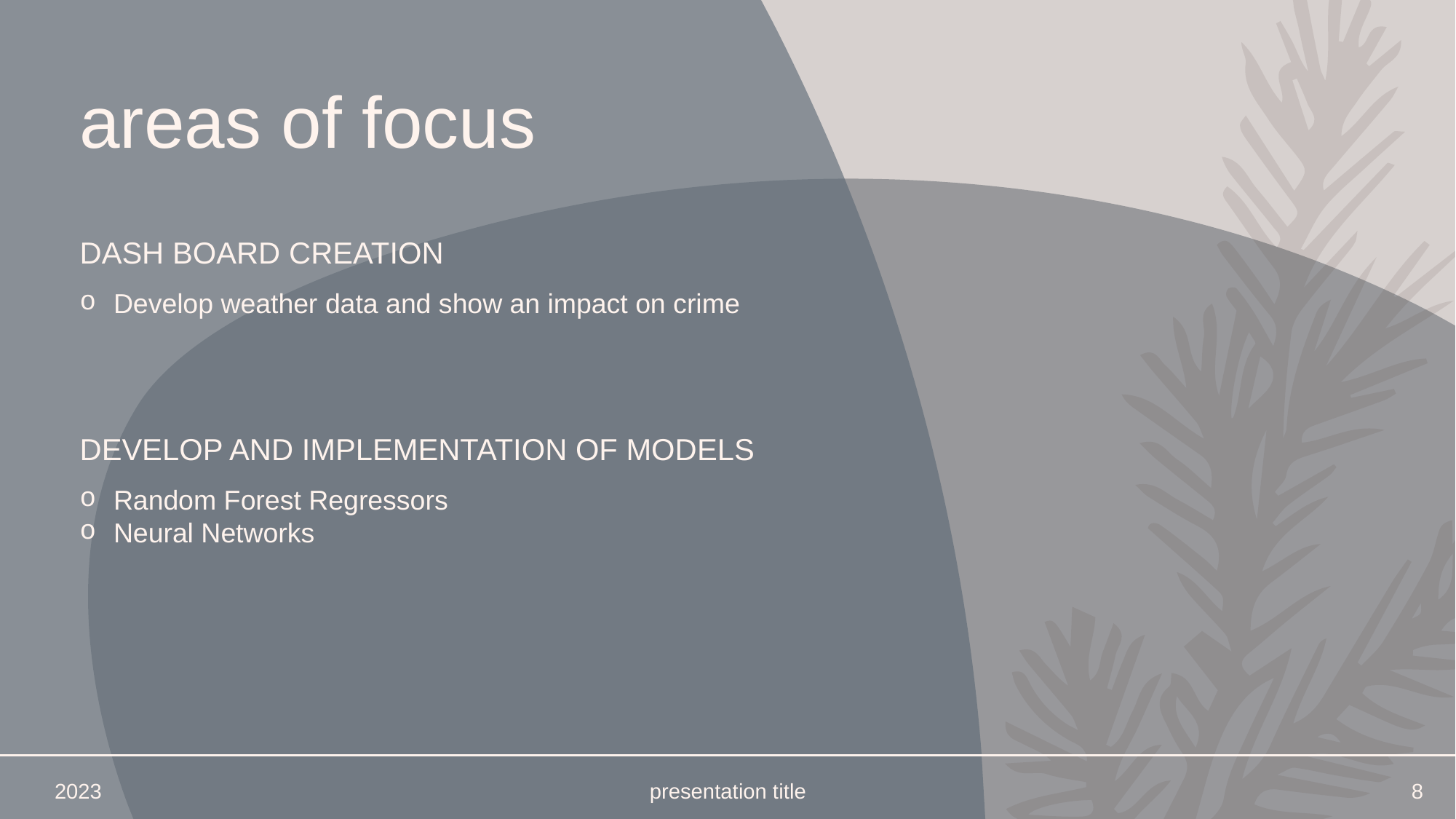

# areas of focus
Dash board creation
Develop weather data and show an impact on crime

Develop and implementation of models
Random Forest Regressors
Neural Networks

2023
presentation title
8